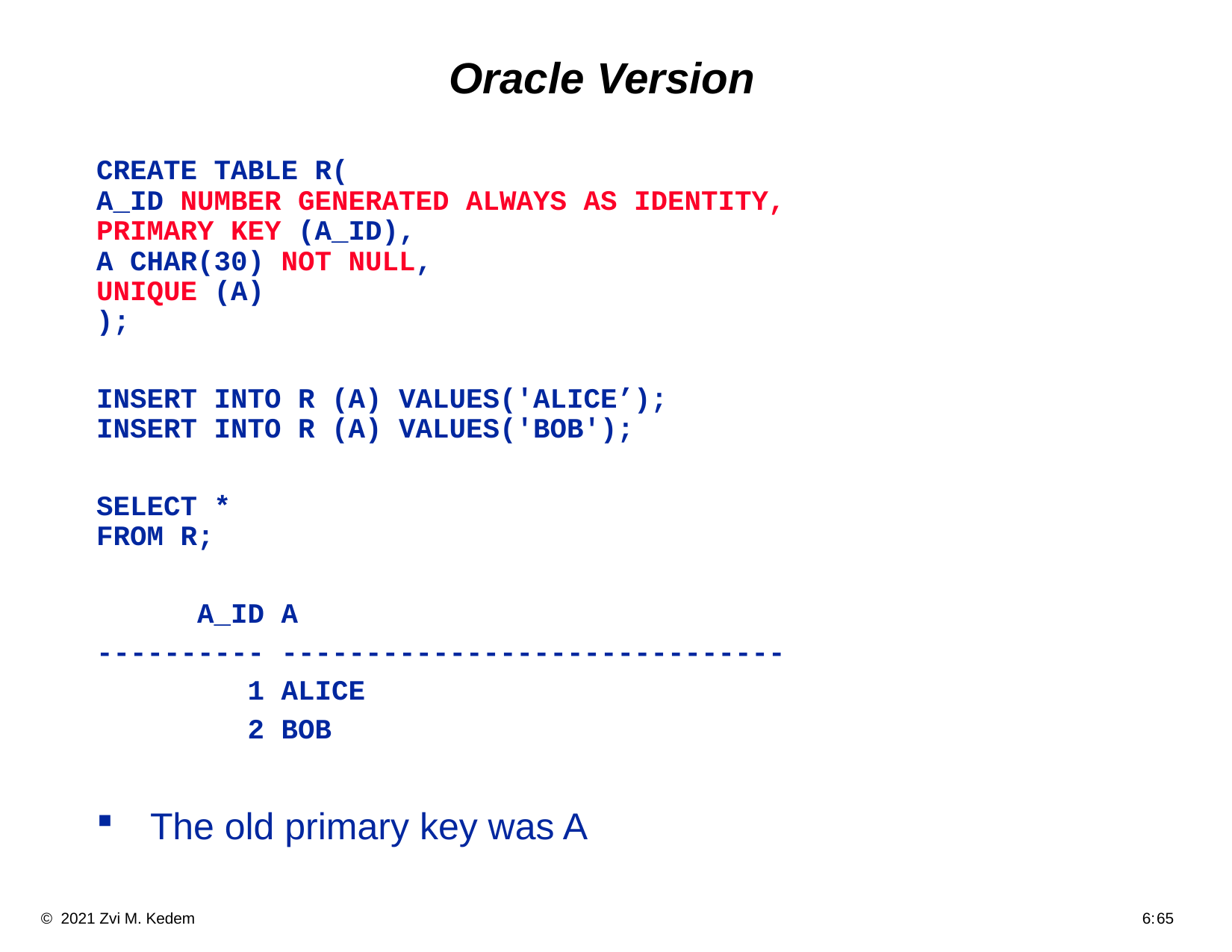

# Oracle Version
CREATE TABLE R(
A_ID NUMBER GENERATED ALWAYS AS IDENTITY,
PRIMARY KEY (A_ID),
A CHAR(30) NOT NULL,
UNIQUE (A)
);

INSERT INTO R (A) VALUES('ALICE’);
INSERT INTO R (A) VALUES('BOB');

SELECT *
FROM R;

      A_ID A
---------- ------------------------------
         1 ALICE
         2 BOB

The old primary key was A